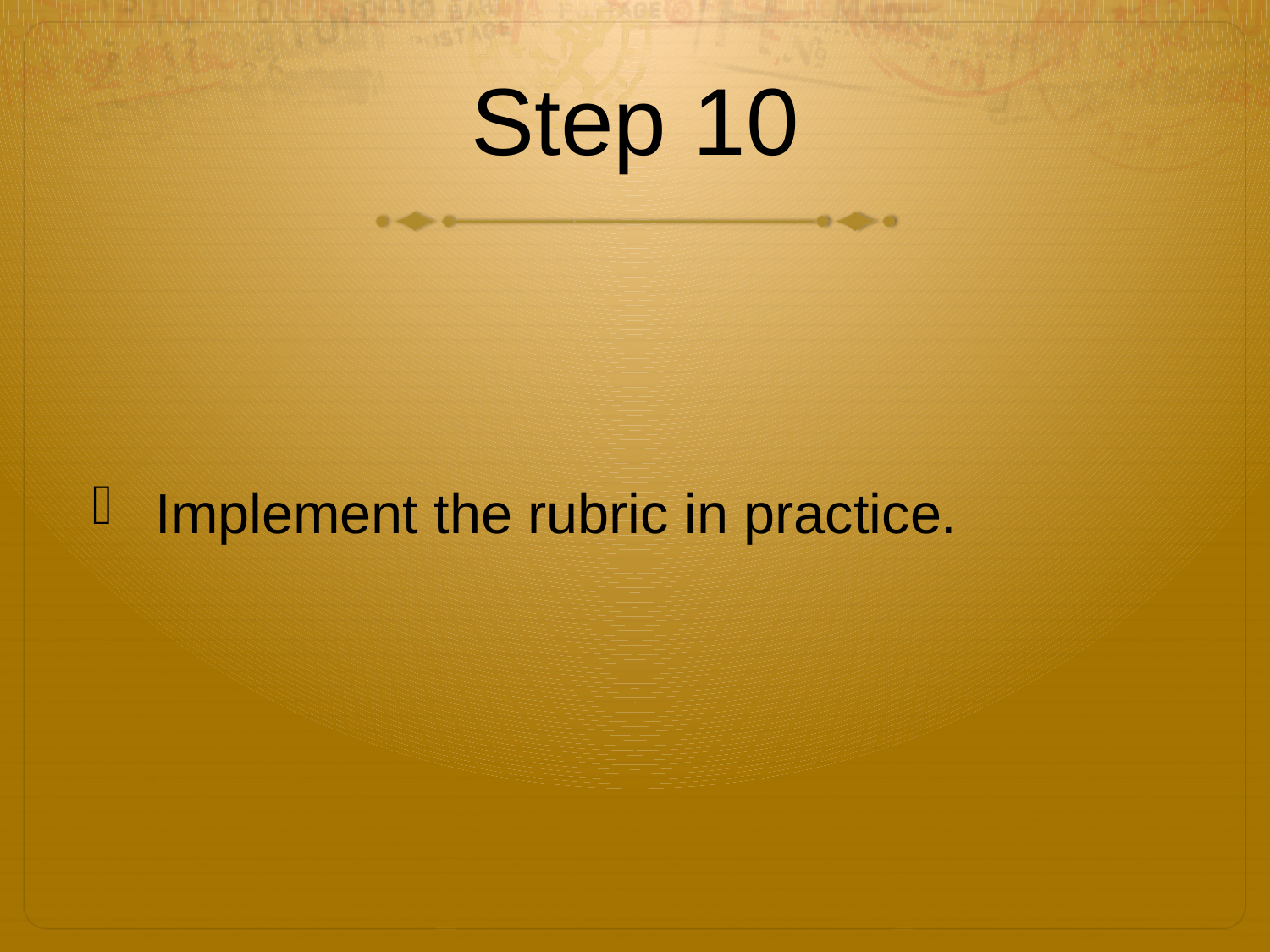

# Step 10

Implement the rubric in practice.